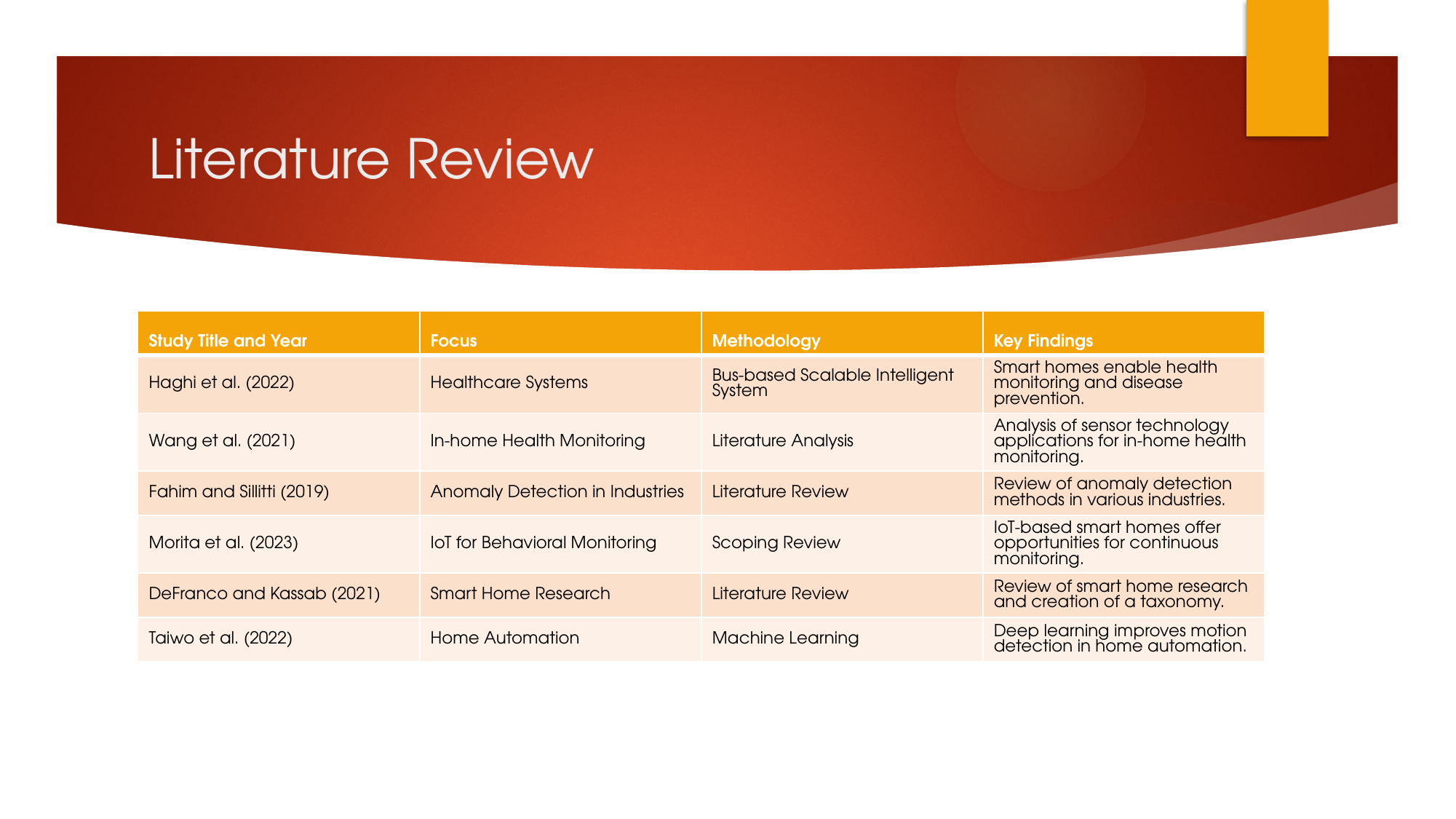

# Literature Review
| Study Title and Year | Focus | Methodology | Key Findings |
| --- | --- | --- | --- |
| Haghi et al. (2022) | Healthcare Systems | Bus-based Scalable Intelligent System | Smart homes enable health monitoring and disease prevention. |
| Wang et al. (2021) | In-home Health Monitoring | Literature Analysis | Analysis of sensor technology applications for in-home health monitoring. |
| Fahim and Sillitti (2019) | Anomaly Detection in Industries | Literature Review | Review of anomaly detection methods in various industries. |
| Morita et al. (2023) | IoT for Behavioral Monitoring | Scoping Review | IoT-based smart homes offer opportunities for continuous monitoring. |
| DeFranco and Kassab (2021) | Smart Home Research | Literature Review | Review of smart home research and creation of a taxonomy. |
| Taiwo et al. (2022) | Home Automation | Machine Learning | Deep learning improves motion detection in home automation. |